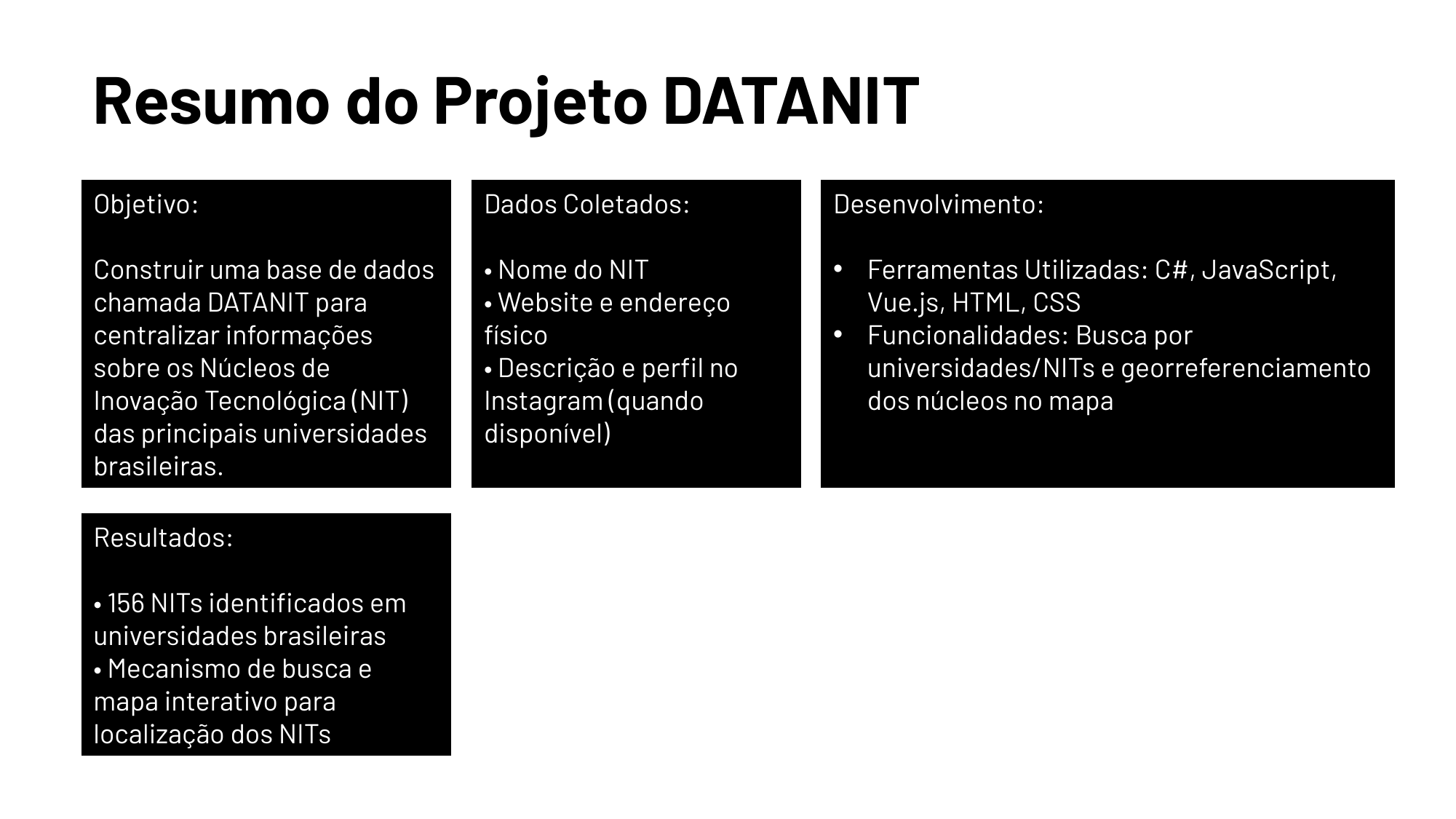

# Resumo do Projeto DATANIT
Objetivo:
Construir uma base de dados chamada DATANIT para centralizar informações sobre os Núcleos de Inovação Tecnológica (NIT) das principais universidades brasileiras.
Dados Coletados:
• Nome do NIT
• Website e endereço físico
• Descrição e perfil no Instagram (quando disponível)

Desenvolvimento:

Ferramentas Utilizadas: C#, JavaScript, Vue.js, HTML, CSS
Funcionalidades: Busca por universidades/NITs e georreferenciamento dos núcleos no mapa

Resultados:

• 156 NITs identificados em universidades brasileiras
• Mecanismo de busca e mapa interativo para localização dos NITs